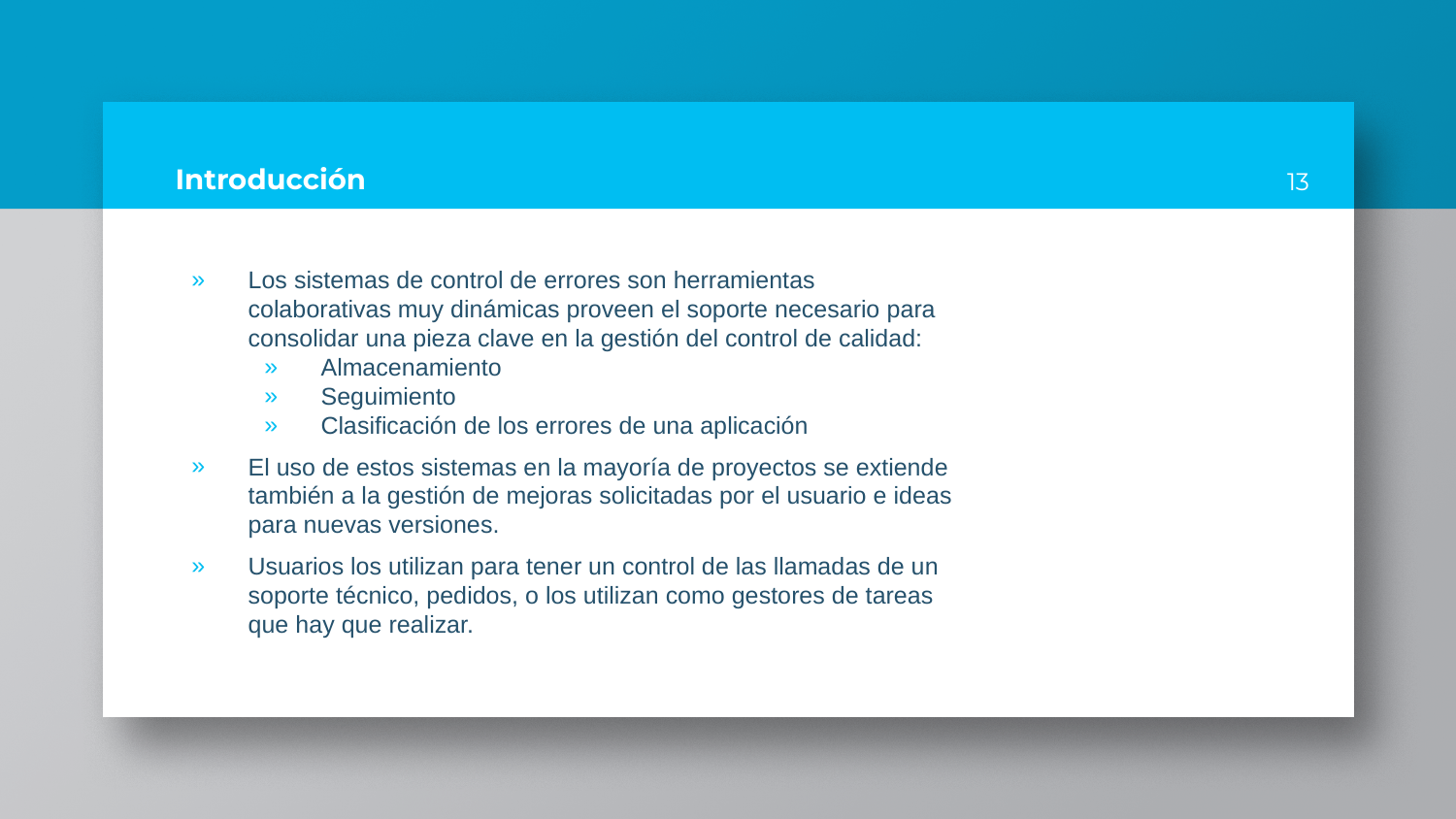

# Introducción
13
Los sistemas de control de errores son herramientas colaborativas muy dinámicas proveen el soporte necesario para consolidar una pieza clave en la gestión del control de calidad: ​
Almacenamiento​
Seguimiento​
Clasificación de los errores de una aplicación ​
El uso de estos sistemas en la mayoría de proyectos se extiende también a la gestión de mejoras solicitadas por el usuario e ideas para nuevas versiones.
Usuarios los utilizan para tener un control de las llamadas de un soporte técnico, pedidos, o los utilizan como gestores de tareas que hay que realizar.